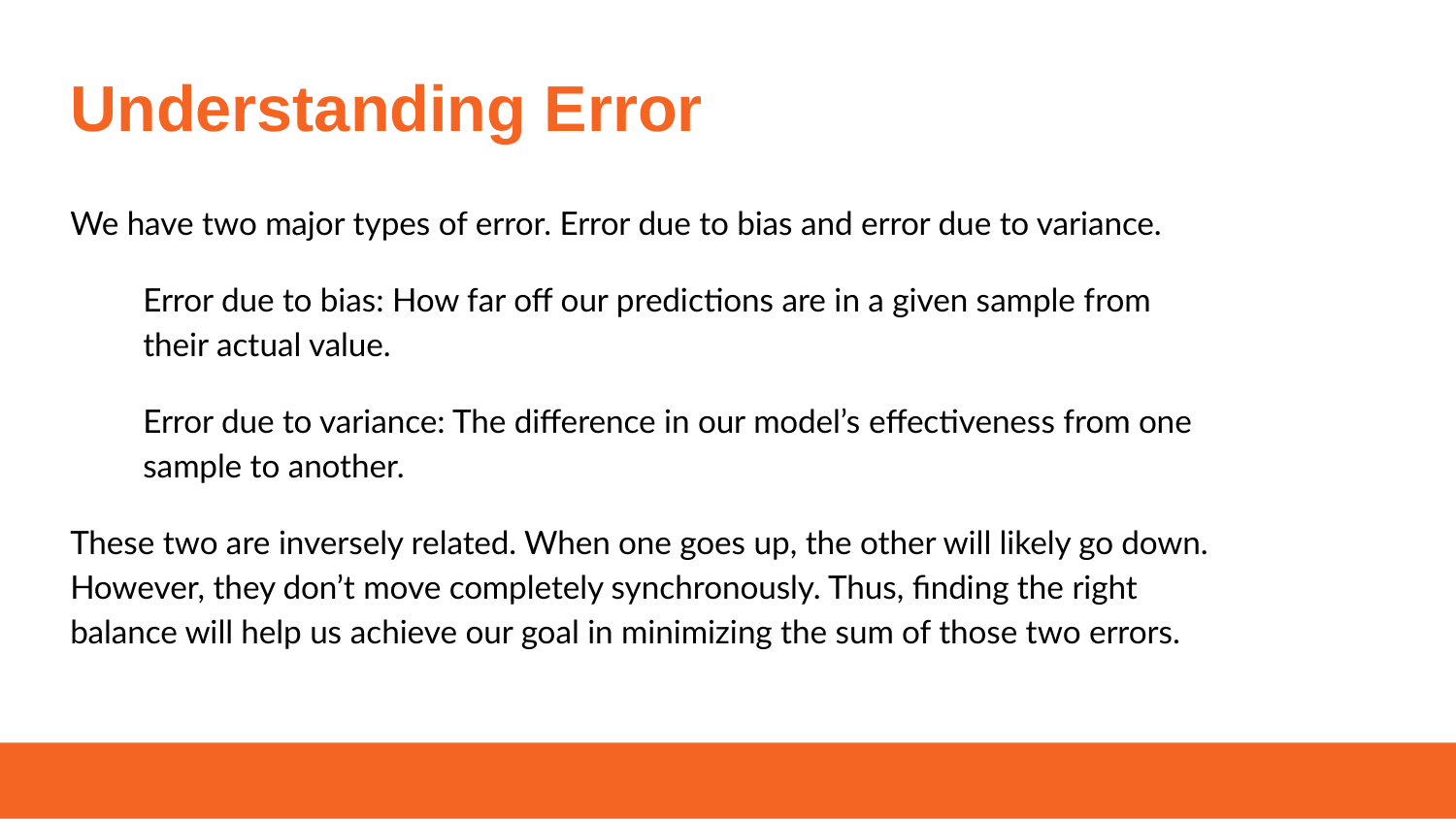

# Understanding Error
We have two major types of error. Error due to bias and error due to variance.
Error due to bias: How far off our predictions are in a given sample from their actual value.
Error due to variance: The difference in our model’s effectiveness from one sample to another.
These two are inversely related. When one goes up, the other will likely go down. However, they don’t move completely synchronously. Thus, finding the right balance will help us achieve our goal in minimizing the sum of those two errors.